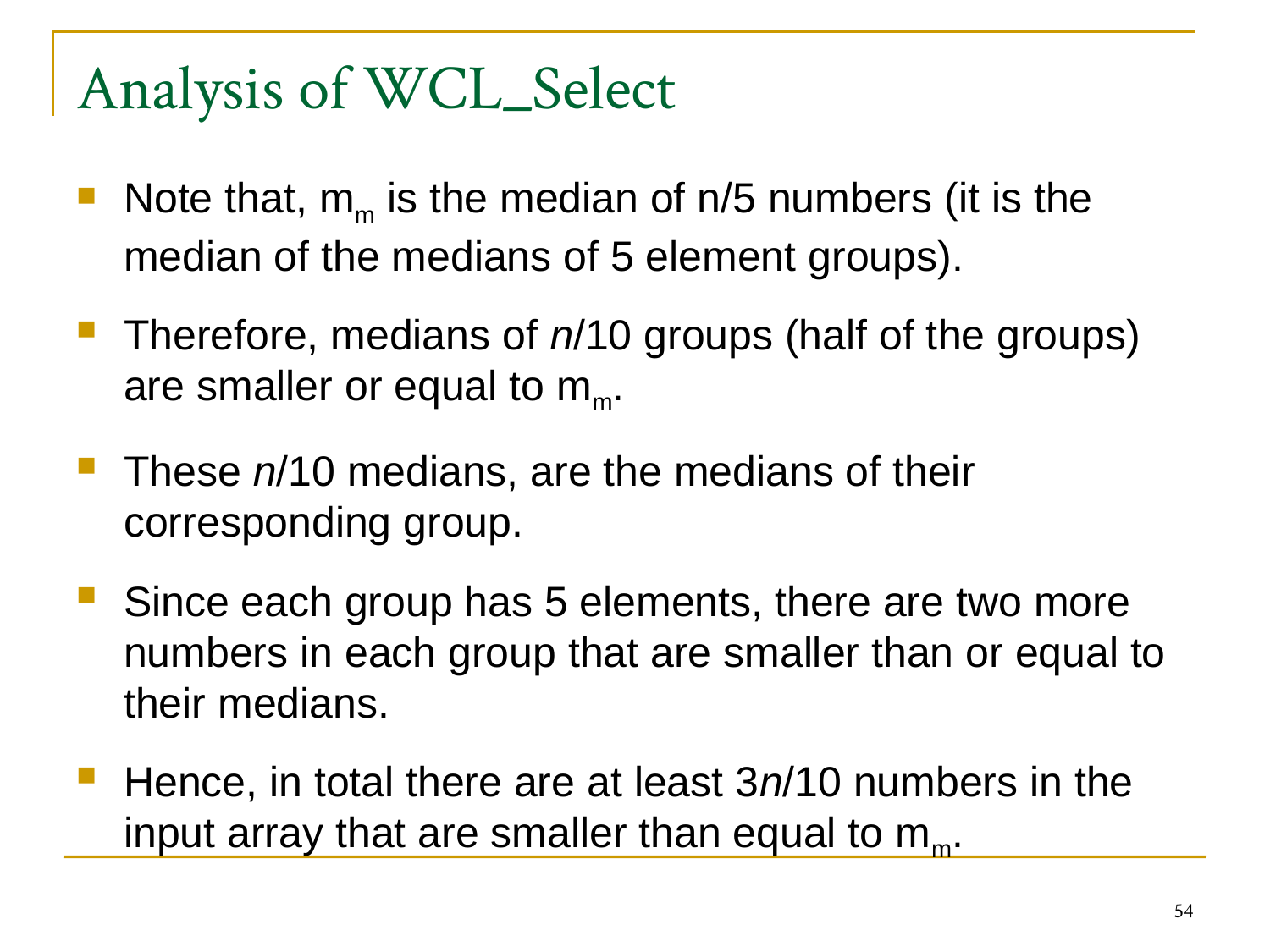

# Analysis of WCL_Select
Note that, mm is the median of n/5 numbers (it is the median of the medians of 5 element groups).

Therefore, medians of n/10 groups (half of the groups) are smaller or equal to mm.

These n/10 medians, are the medians of their corresponding group.

Since each group has 5 elements, there are two more numbers in each group that are smaller than or equal to their medians.

Hence, in total there are at least 3n/10 numbers in the input array that are smaller than equal to mm.
54